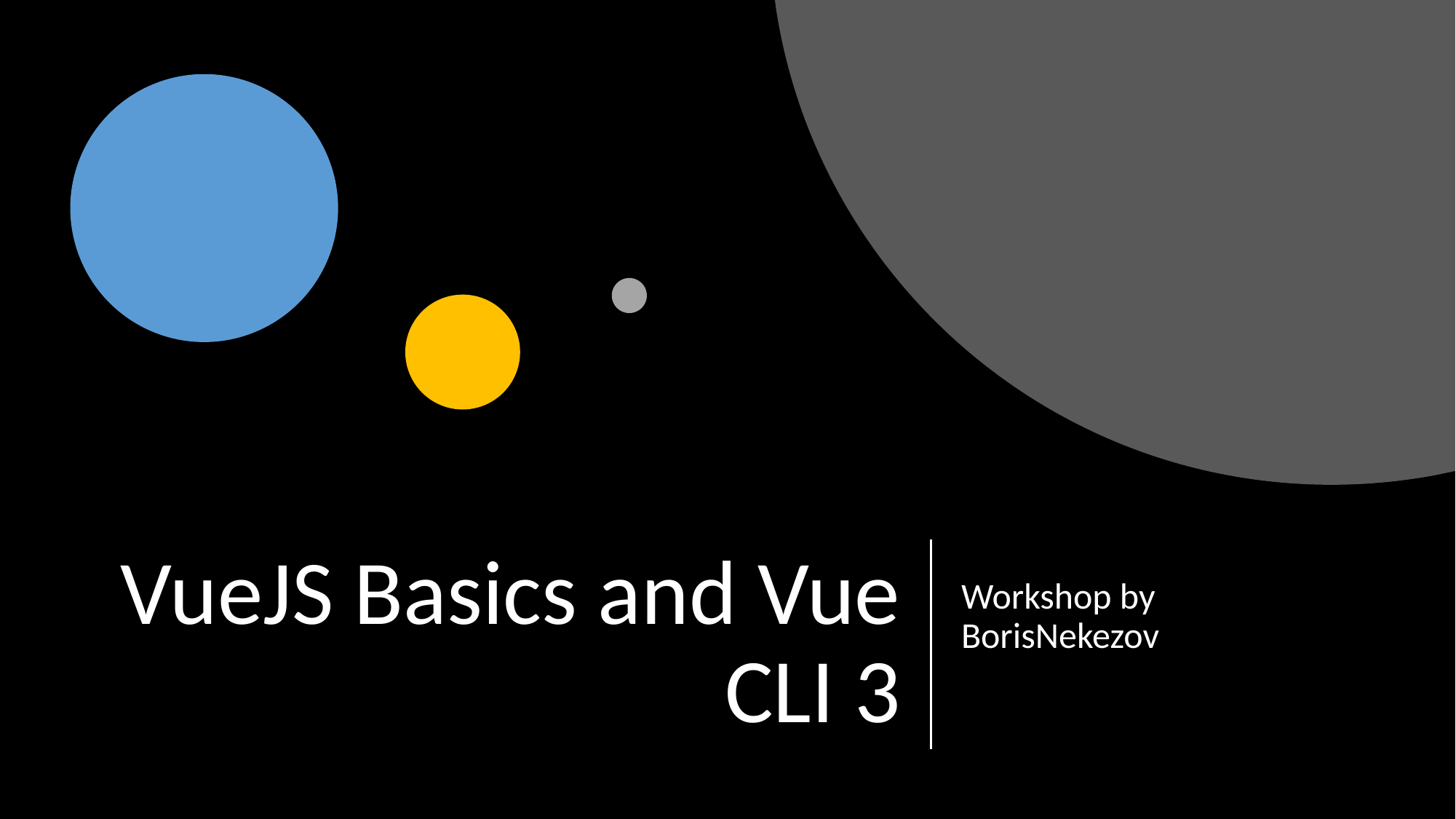

# VueJS Basics and Vue CLI 3
Workshop by BorisNekezov